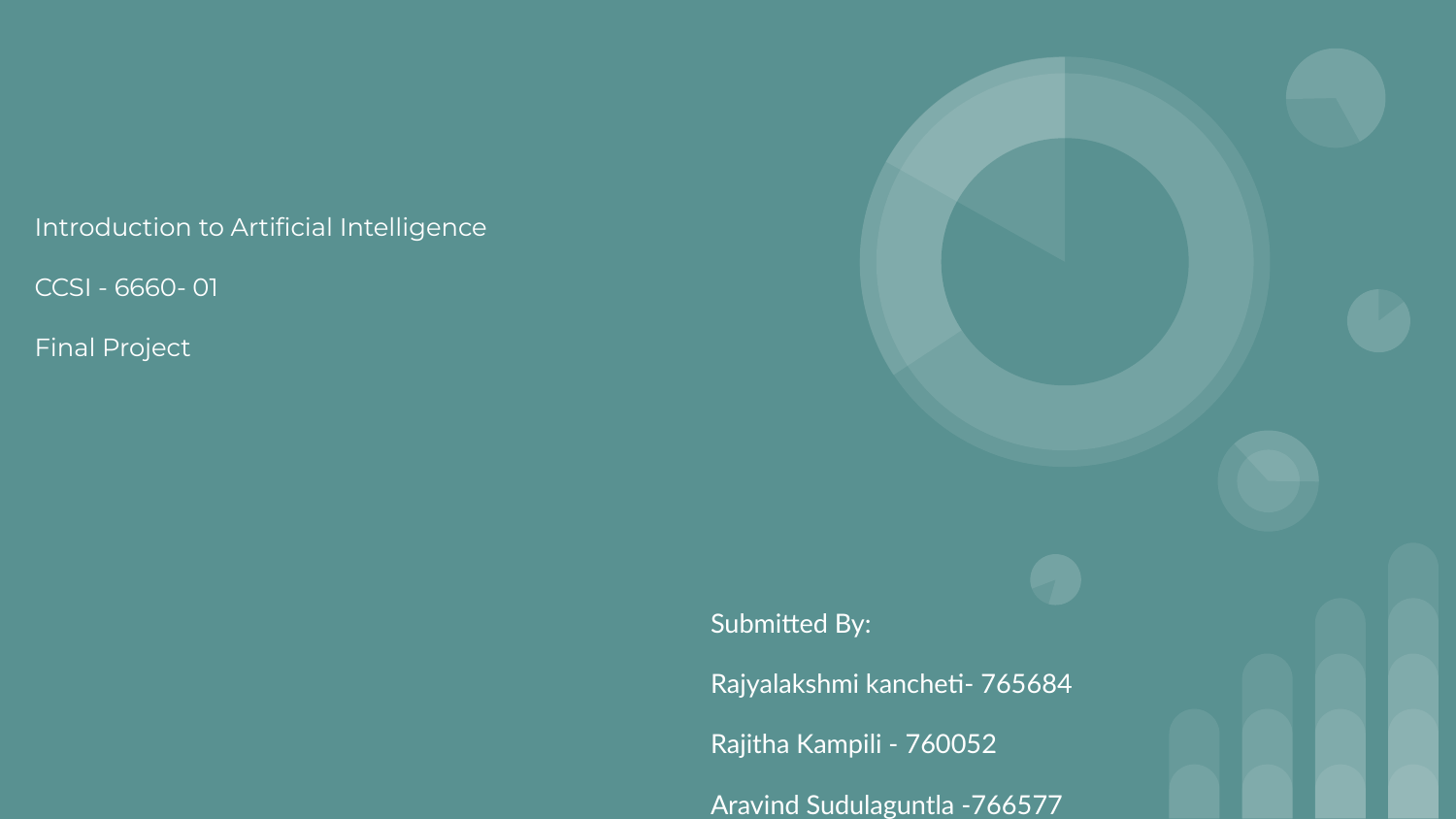

# Introduction to Artificial Intelligence

CCSI - 6660- 01

Final Project

Submitted By:
Rajyalakshmi kancheti- 765684
Rajitha Kampili - 760052
Aravind Sudulaguntla -766577